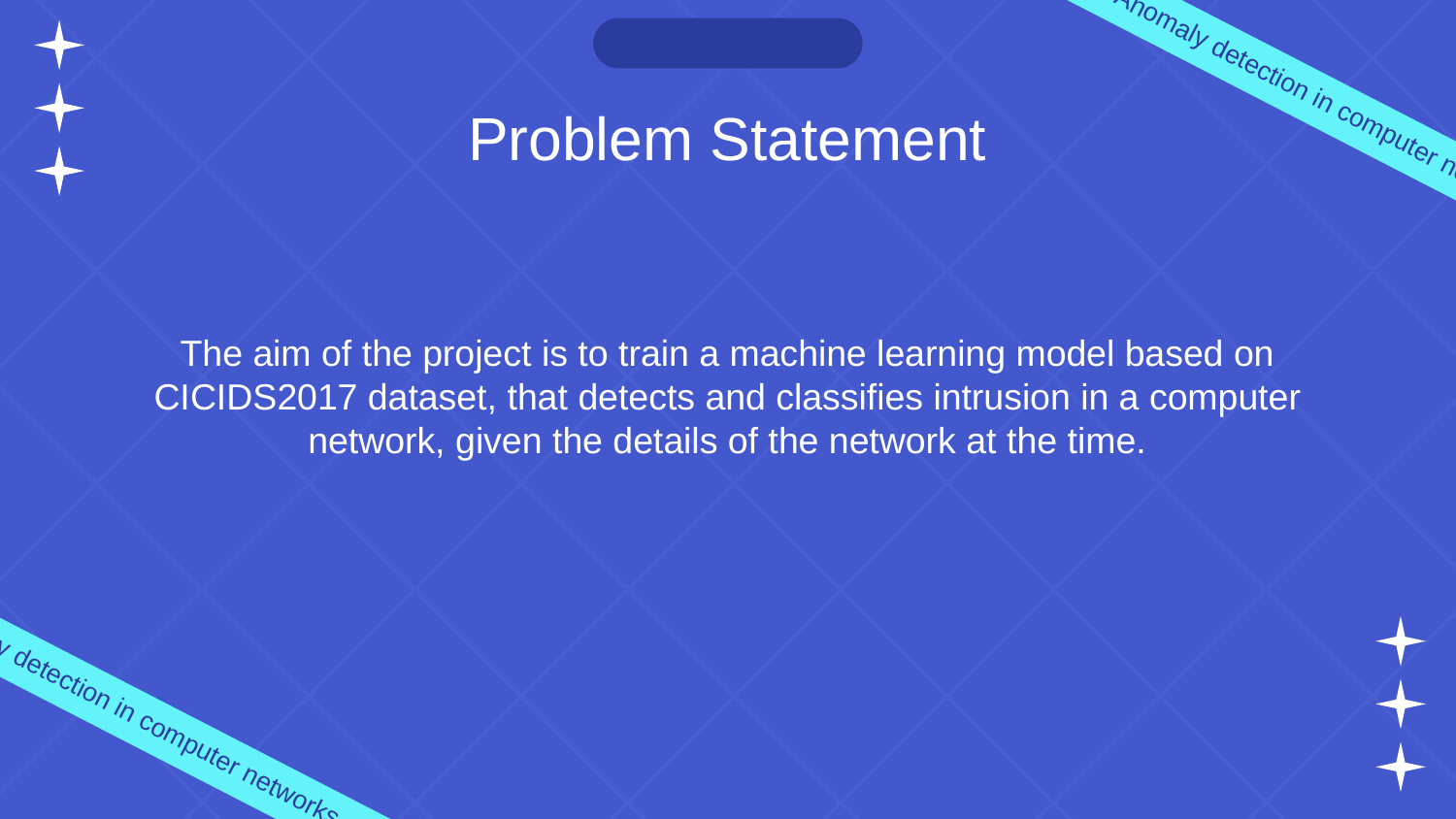

Anomaly detection in computer networks

# Problem Statement

The aim of the project is to train a machine learning model based on CICIDS2017 dataset, that detects and classifies intrusion in a computer network, given the details of the network at the time.
Anomaly detection in computer networks